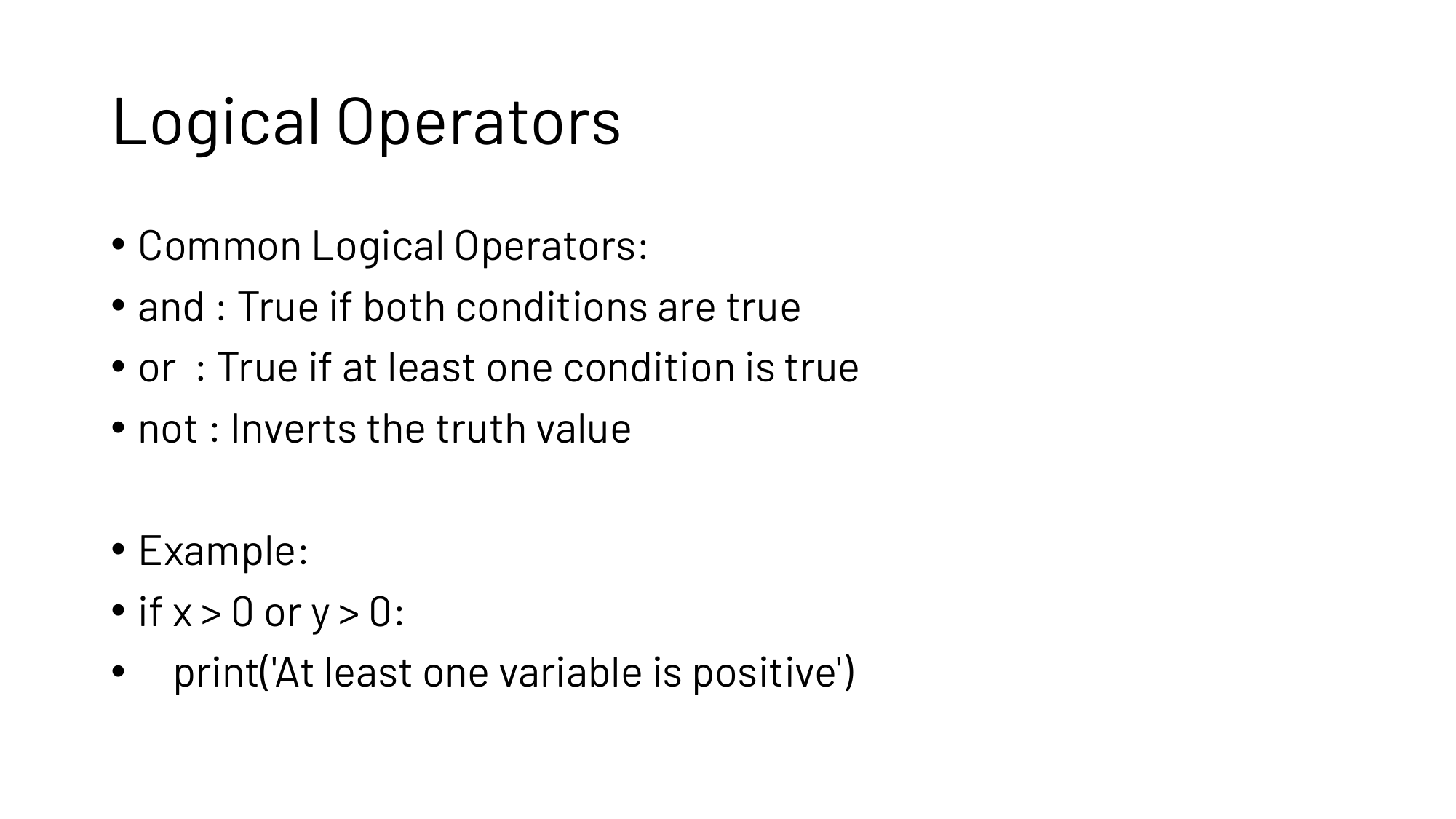

# Logical Operators
Common Logical Operators:
and : True if both conditions are true
or  : True if at least one condition is true
not : Inverts the truth value

Example:
if x > 0 or y > 0:
    print('At least one variable is positive')